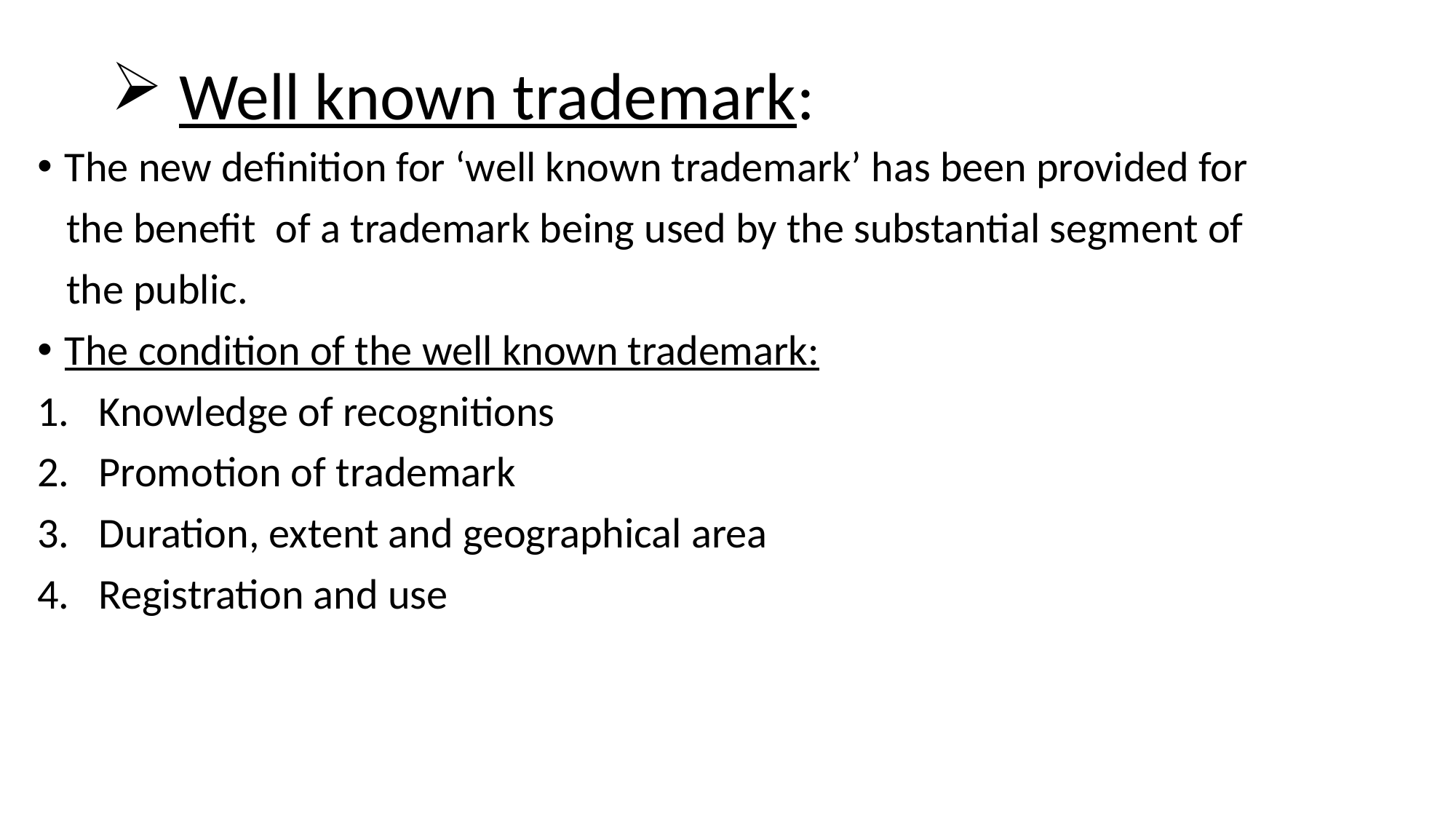

# Well known trademark:
The new definition for ‘well known trademark’ has been provided for
   the benefit  of a trademark being used by the substantial segment of
   the public.
The condition of the well known trademark:
Knowledge of recognitions
Promotion of trademark
Duration, extent and geographical area
Registration and use